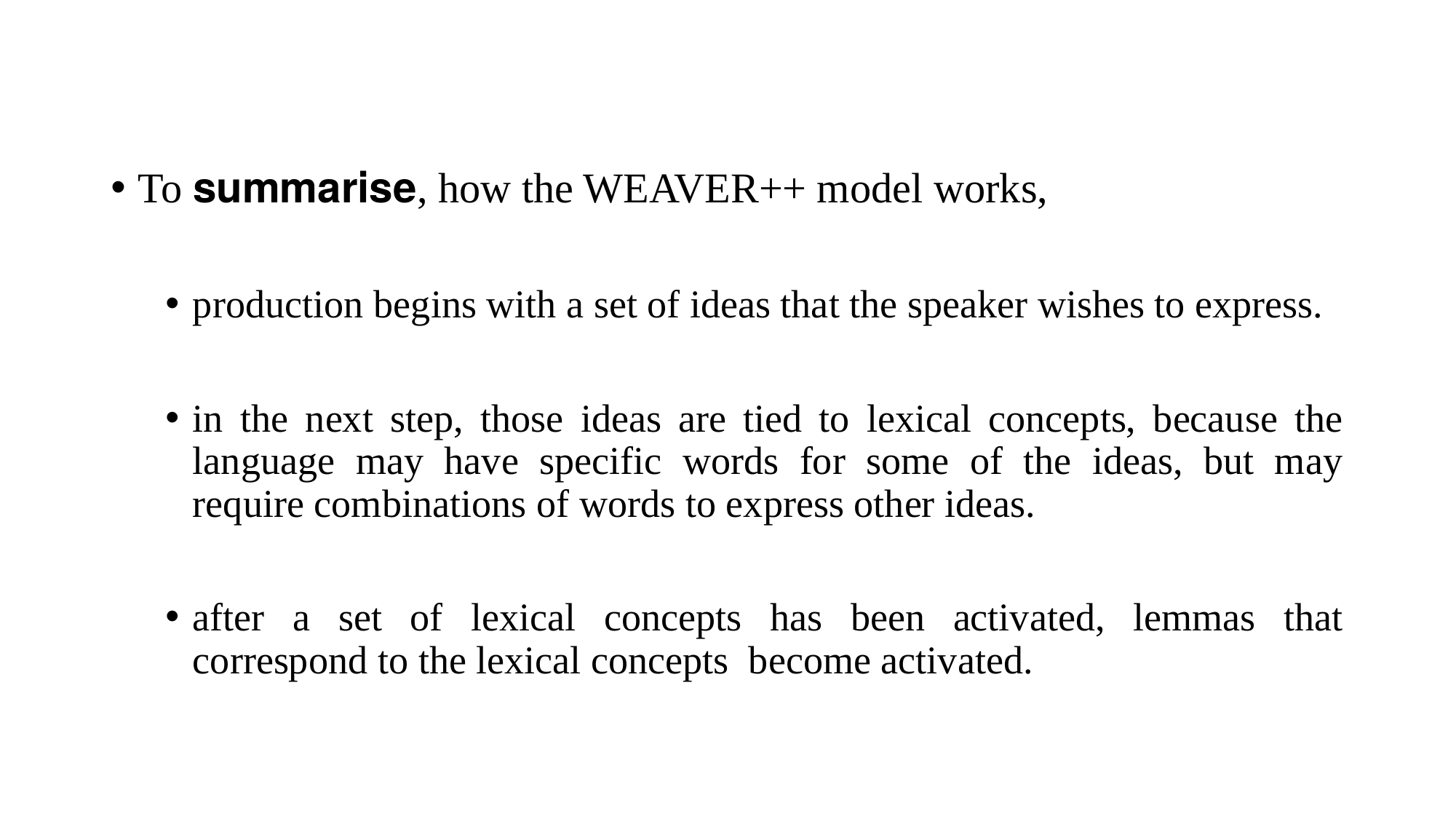

To summarise, how the WEAVER++ model works,

production begins with a set of ideas that the speaker wishes to express.

in the next step, those ideas are tied to lexical concepts, because the language may have specific words for some of the ideas, but may require combinations of words to express other ideas.

after a set of lexical concepts has been activated, lemmas that correspond to the lexical concepts  become activated.